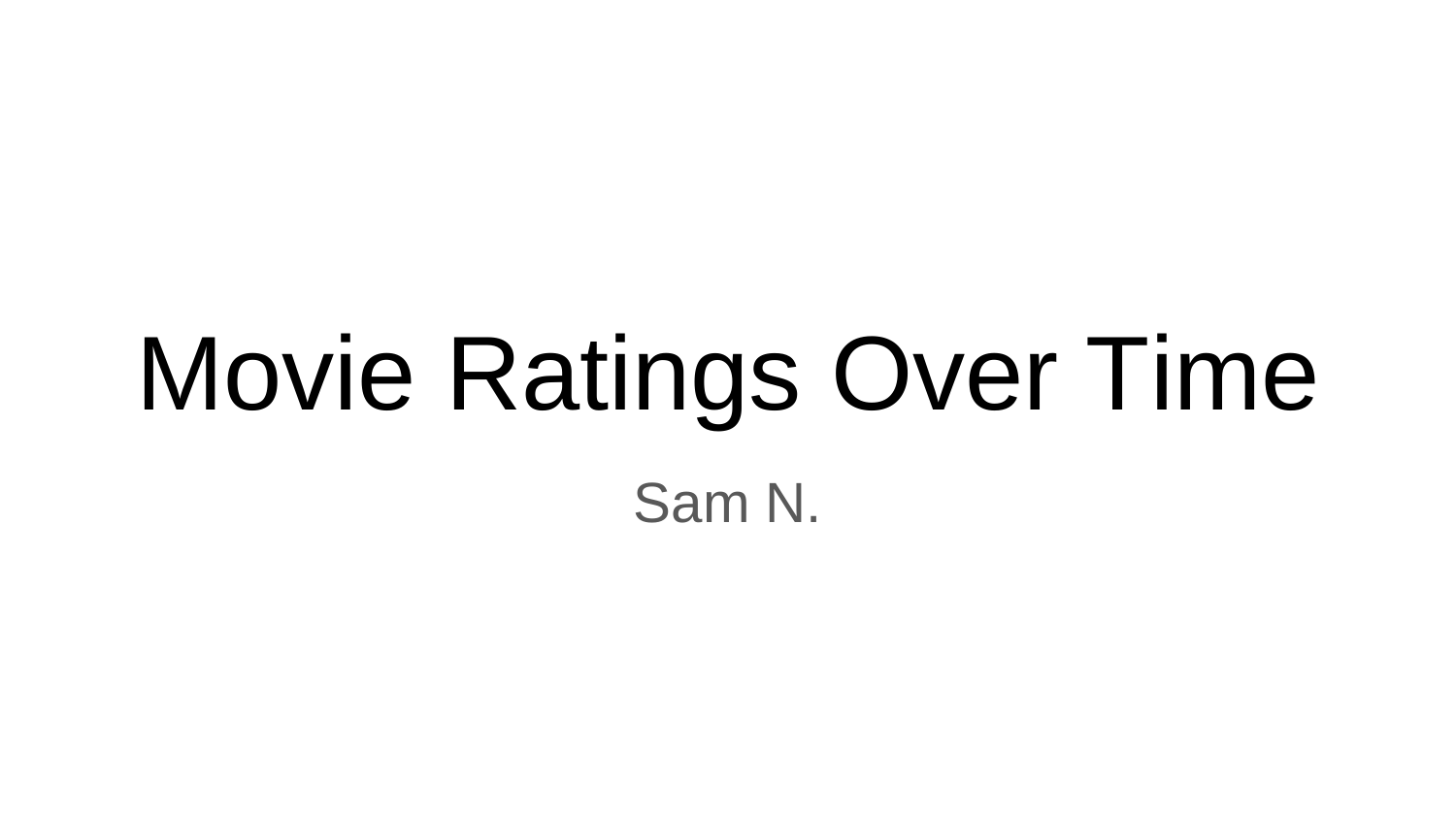

# Movie Ratings Over Time
Sam N.